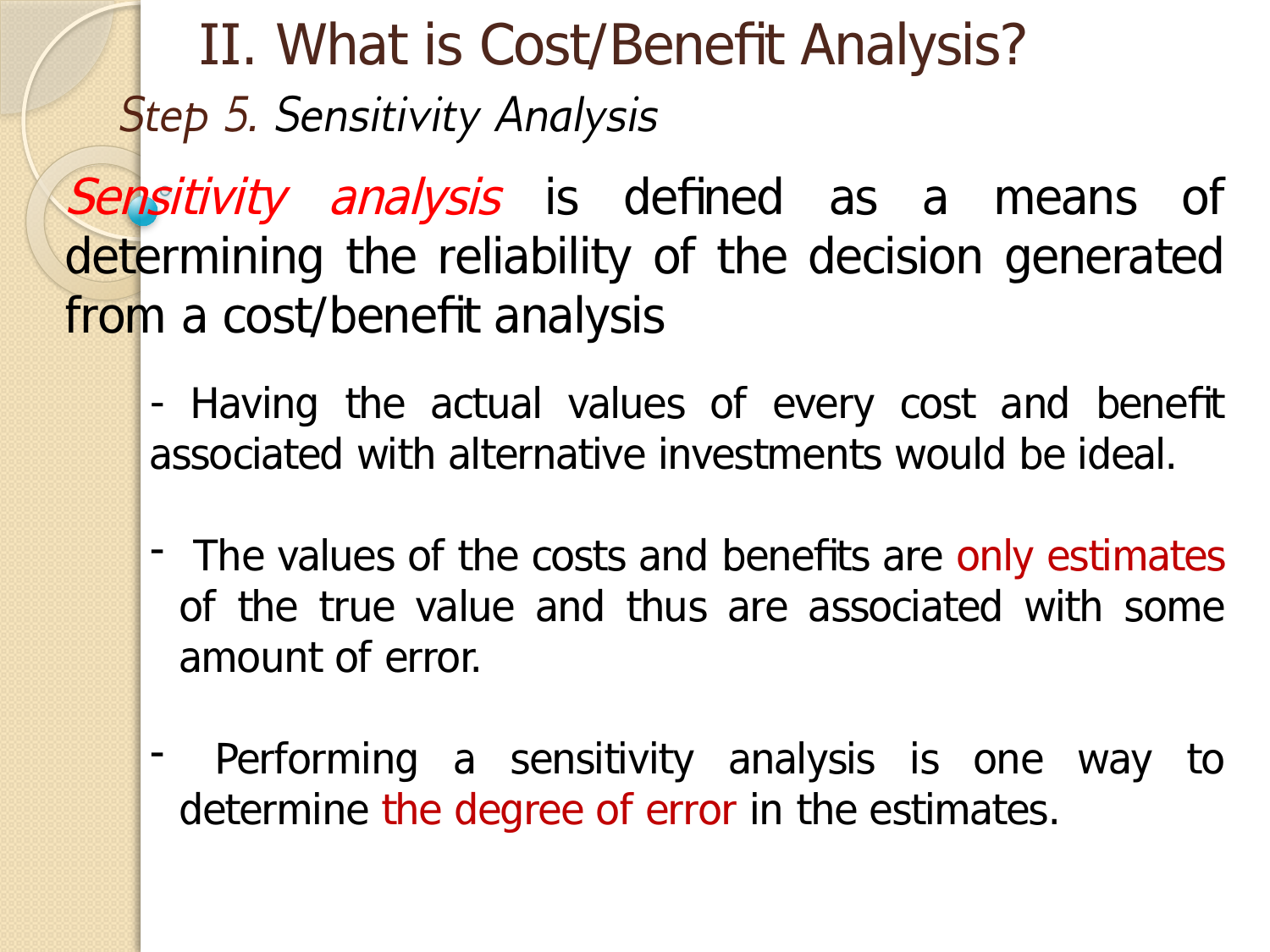

II. What is Cost/Benefit Analysis?
# Step 5. Sensitivity Analysis
Sensitivity analysis is defined as a means of determining the reliability of the decision generated from a cost/benefit analysis

- Having the actual values of every cost and benefit associated with alternative investments would be ideal.

 The values of the costs and benefits are only estimates of the true value and thus are associated with some amount of error.

 Performing a sensitivity analysis is one way to determine the degree of error in the estimates.